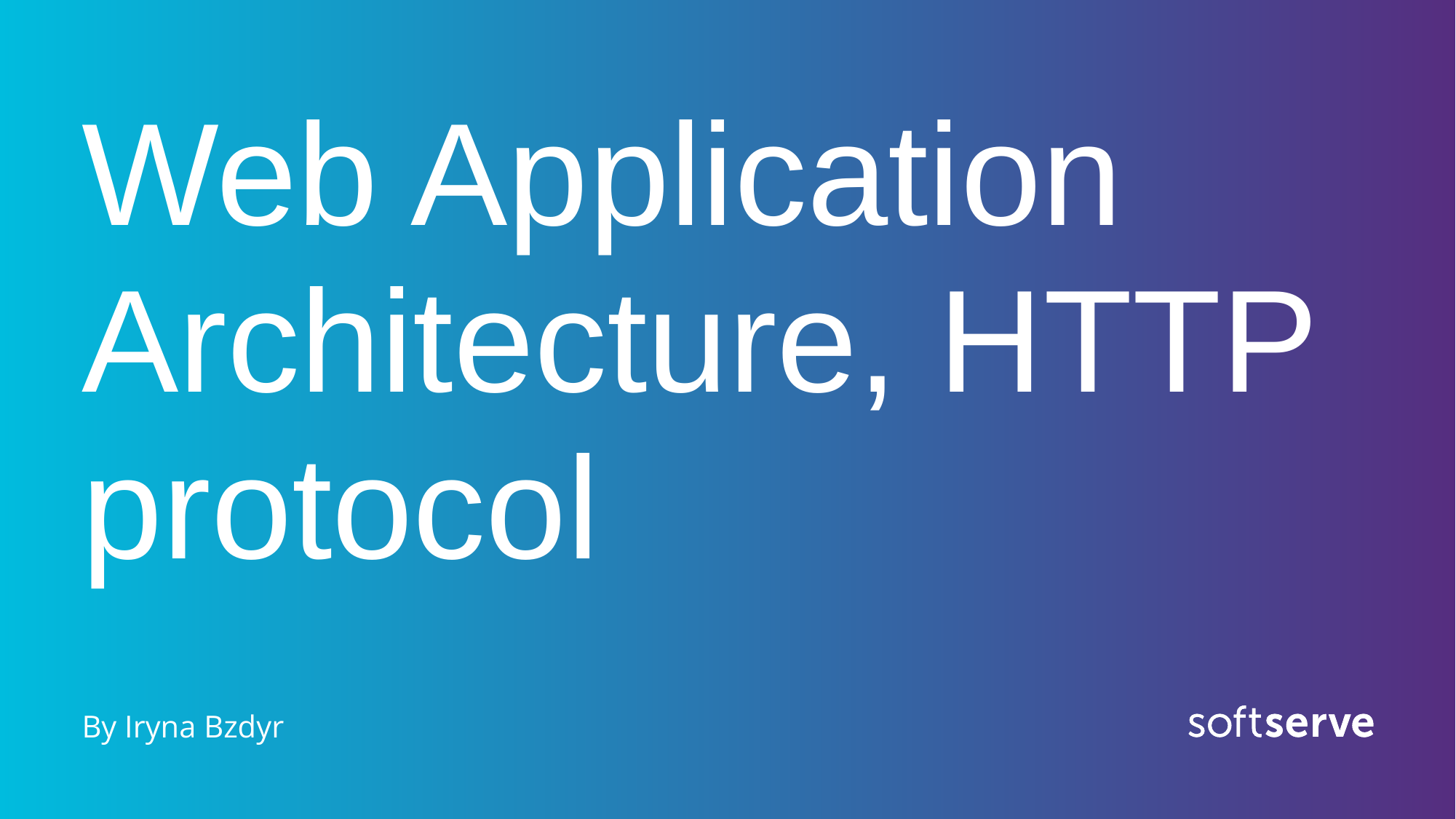

# Web Application Architecture, HTTP protocol
By Iryna Bzdyr